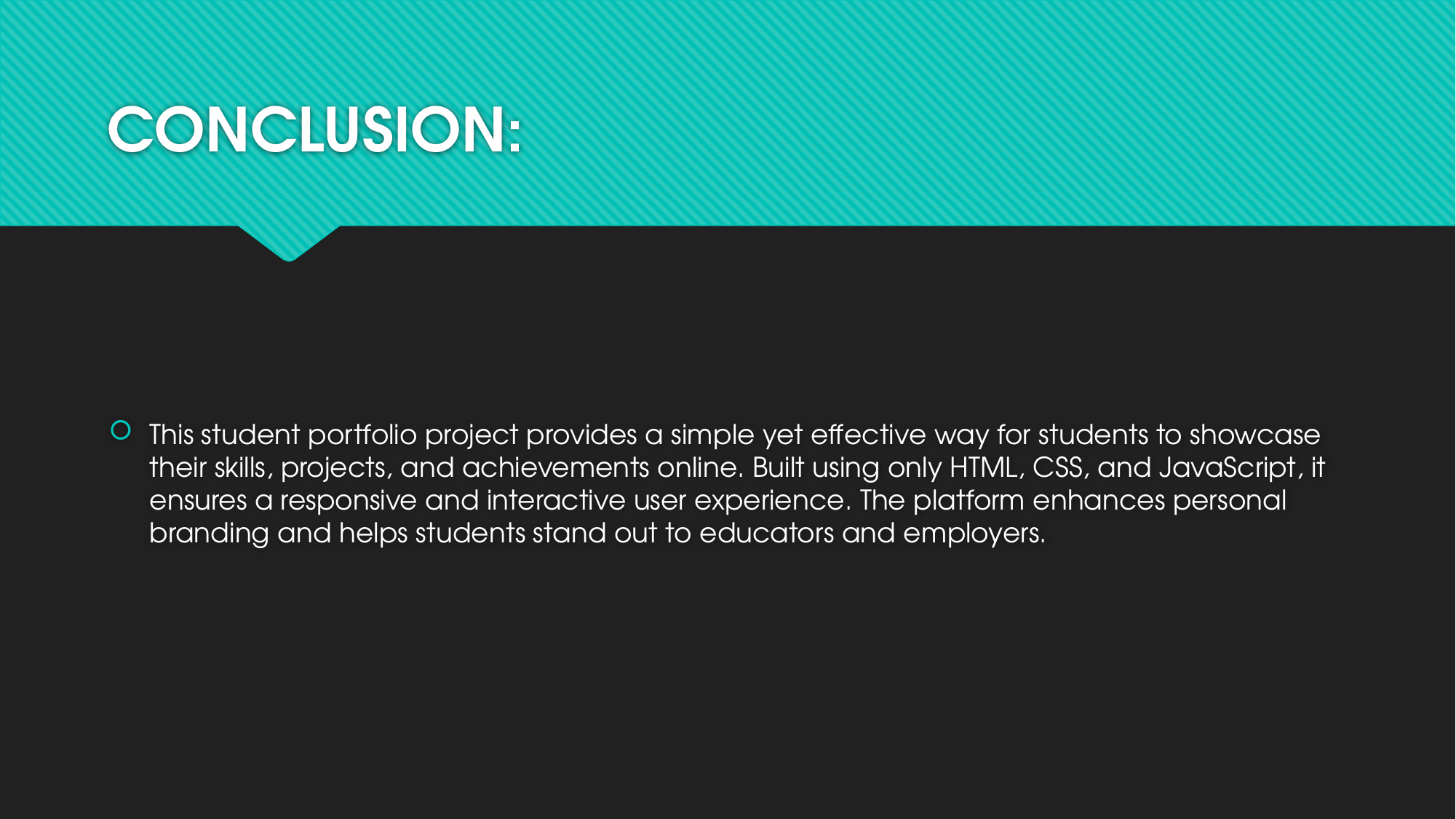

# CONCLUSION:
This student portfolio project provides a simple yet effective way for students to showcase their skills, projects, and achievements online. Built using only HTML, CSS, and JavaScript, it ensures a responsive and interactive user experience. The platform enhances personal branding and helps students stand out to educators and employers.